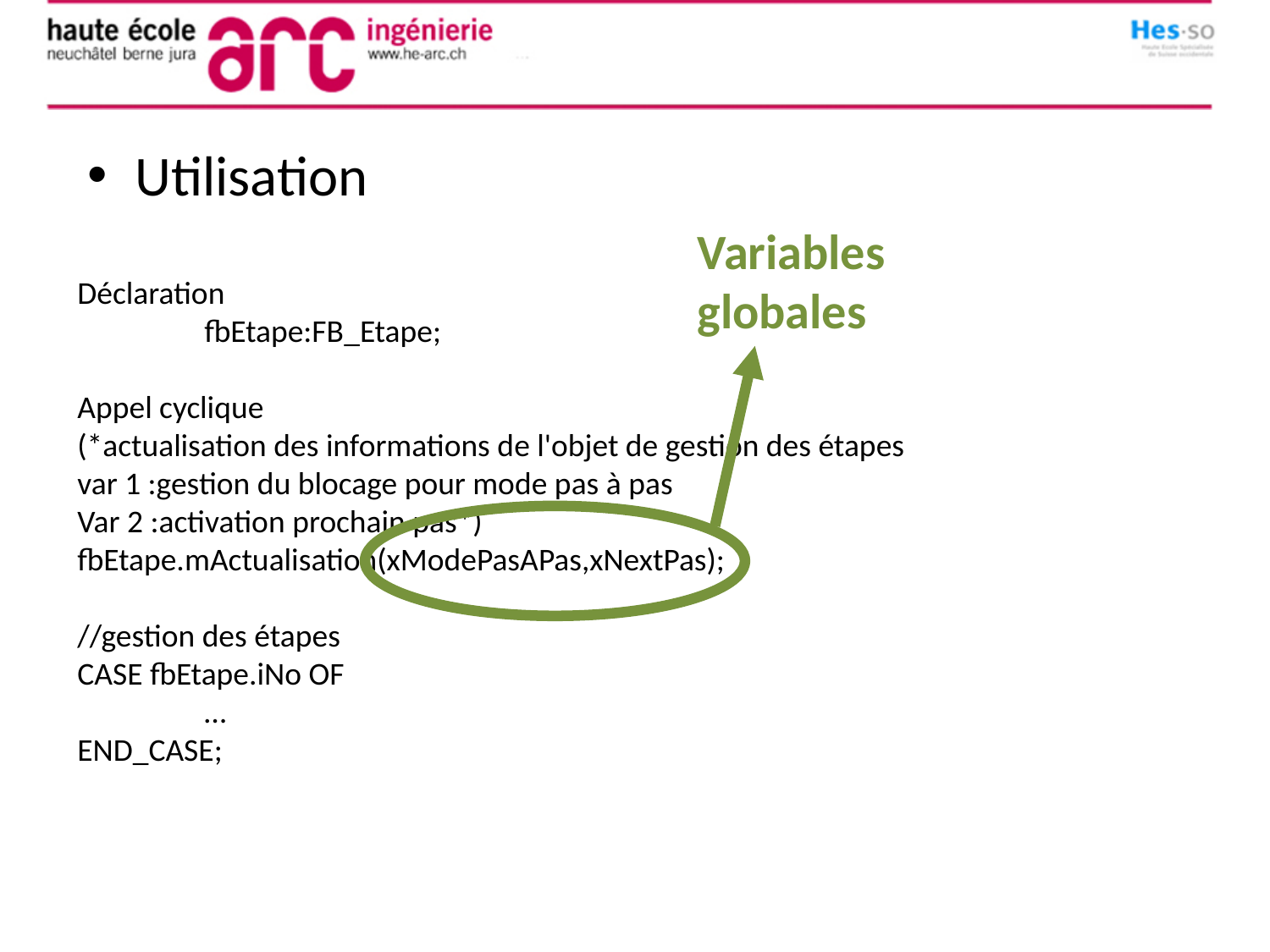

Utilisation
Variables globales
Déclaration
	fbEtape:FB_Etape;

Appel cyclique
(*actualisation des informations de l'objet de gestion des étapes
var 1 :gestion du blocage pour mode pas à pas
Var 2 :activation prochain pas*)
fbEtape.mActualisation(xModePasAPas,xNextPas);

//gestion des étapes
CASE fbEtape.iNo OF
	…
END_CASE;